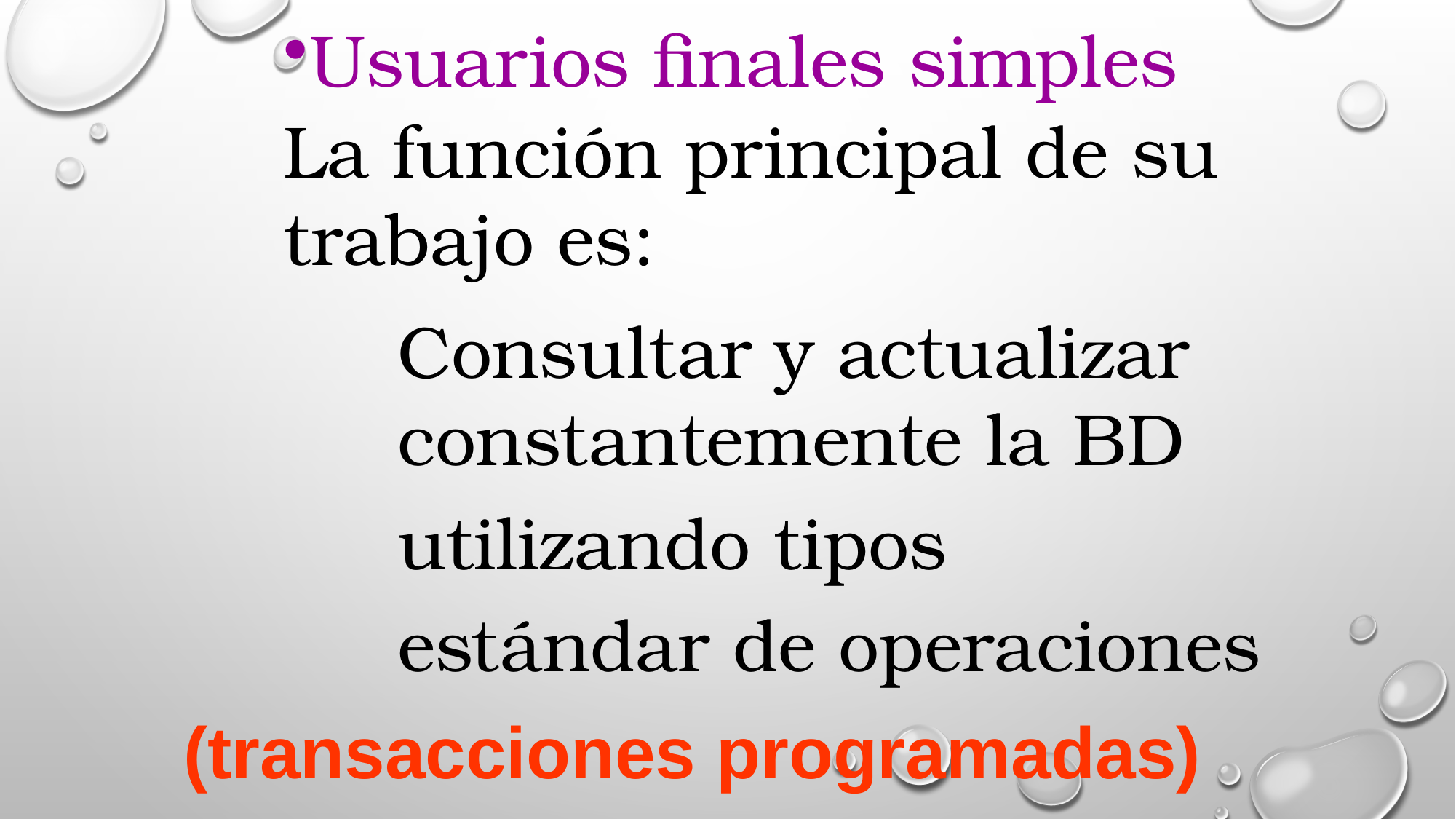

Usuarios finales simples
La función principal de su trabajo es:
Consultar y actualizar constantemente la BD
utilizando tipos
estándar de operaciones
(transacciones programadas)